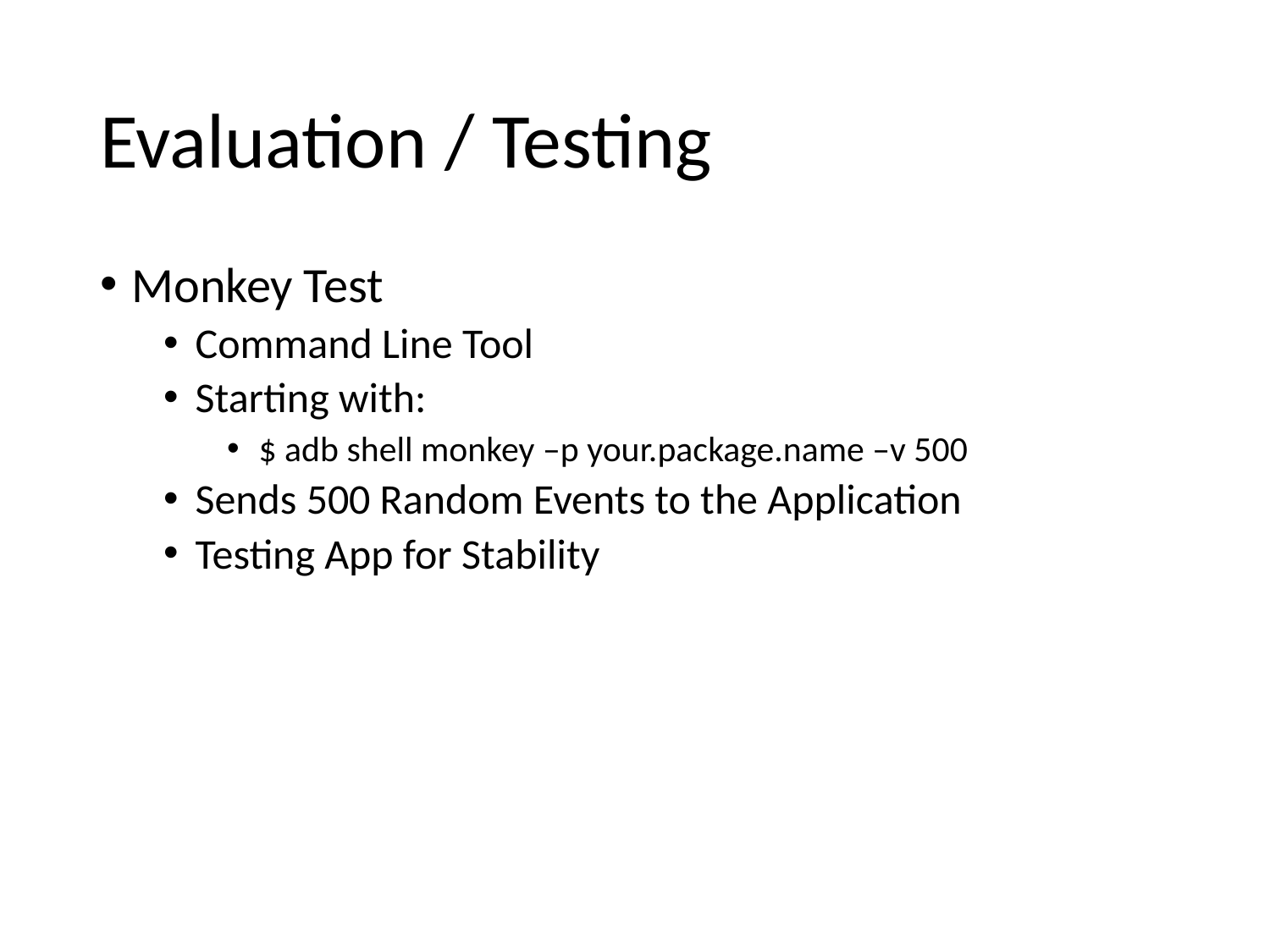

# Evaluation / Testing
Monkey Test
Command Line Tool
Starting with:
$ adb shell monkey –p your.package.name –v 500
Sends 500 Random Events to the Application
Testing App for Stability